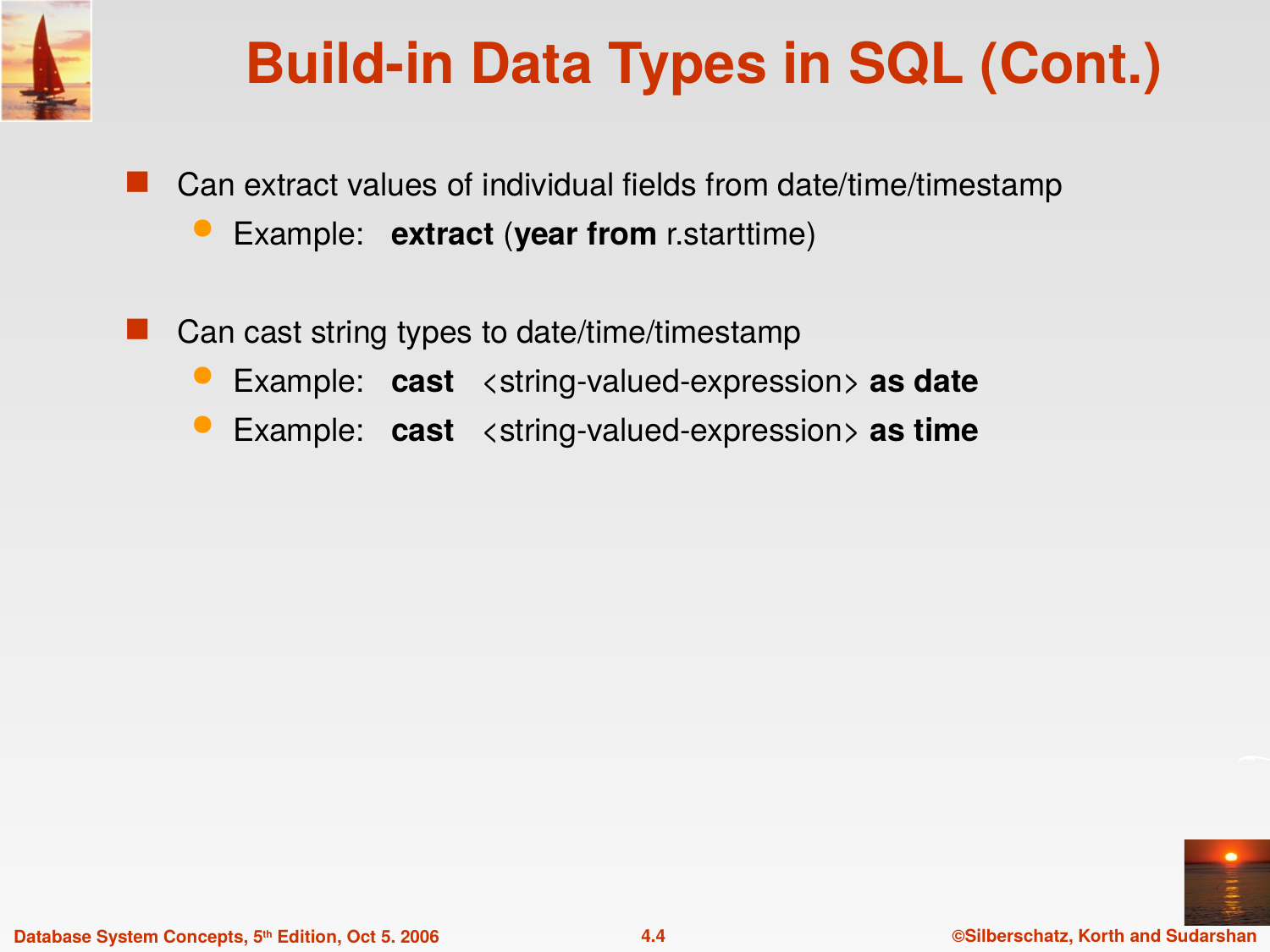

# Build-in Data Types in SQL (Cont.)
Can extract values of individual fields from date/time/timestamp
Example:   extract (year from r.starttime)

Can cast string types to date/time/timestamp
Example:   cast   <string-valued-expression> as date
Example:   cast   <string-valued-expression> as time